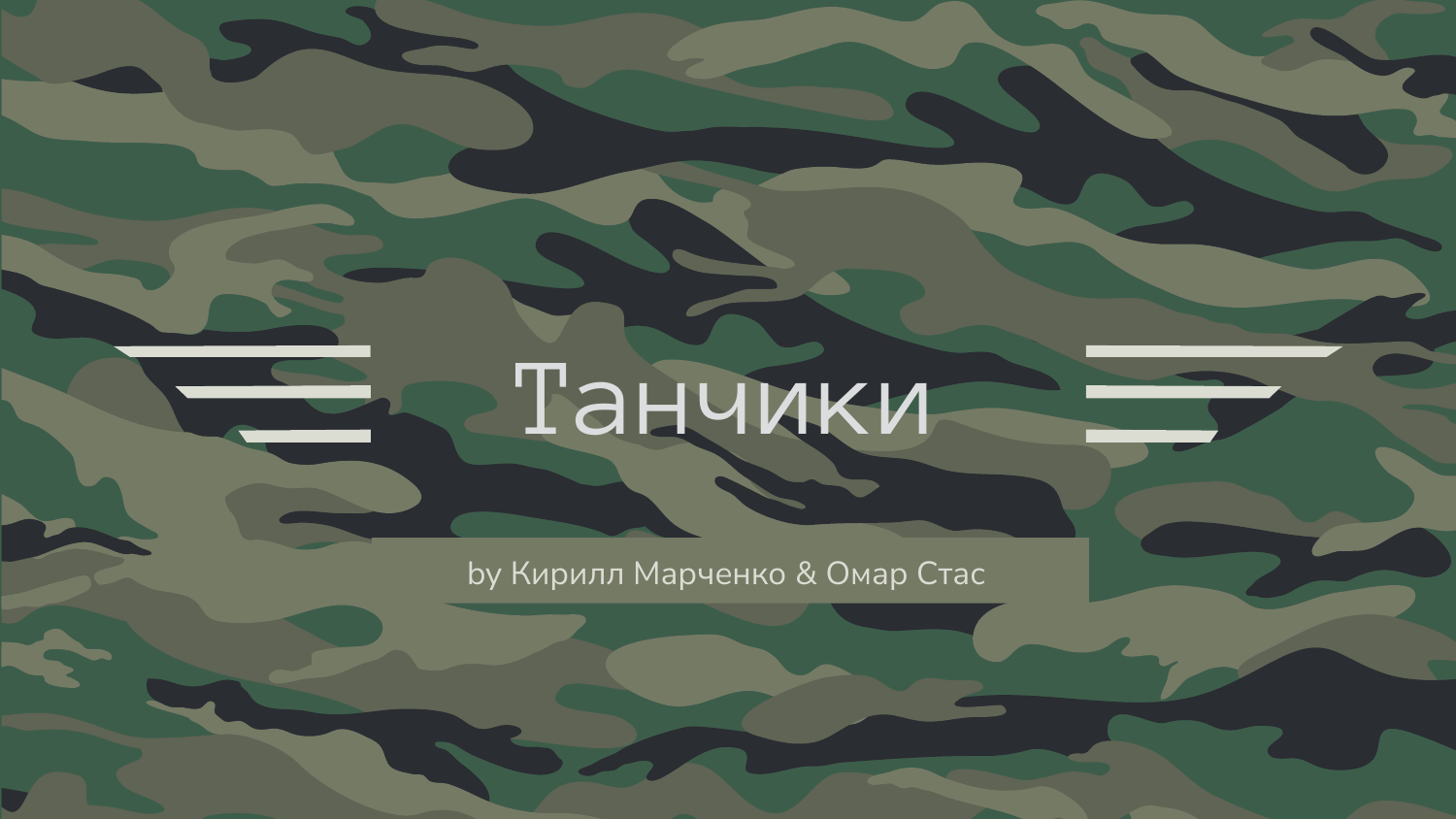

# Танчики

by Кирилл Марченко & Омар Стас